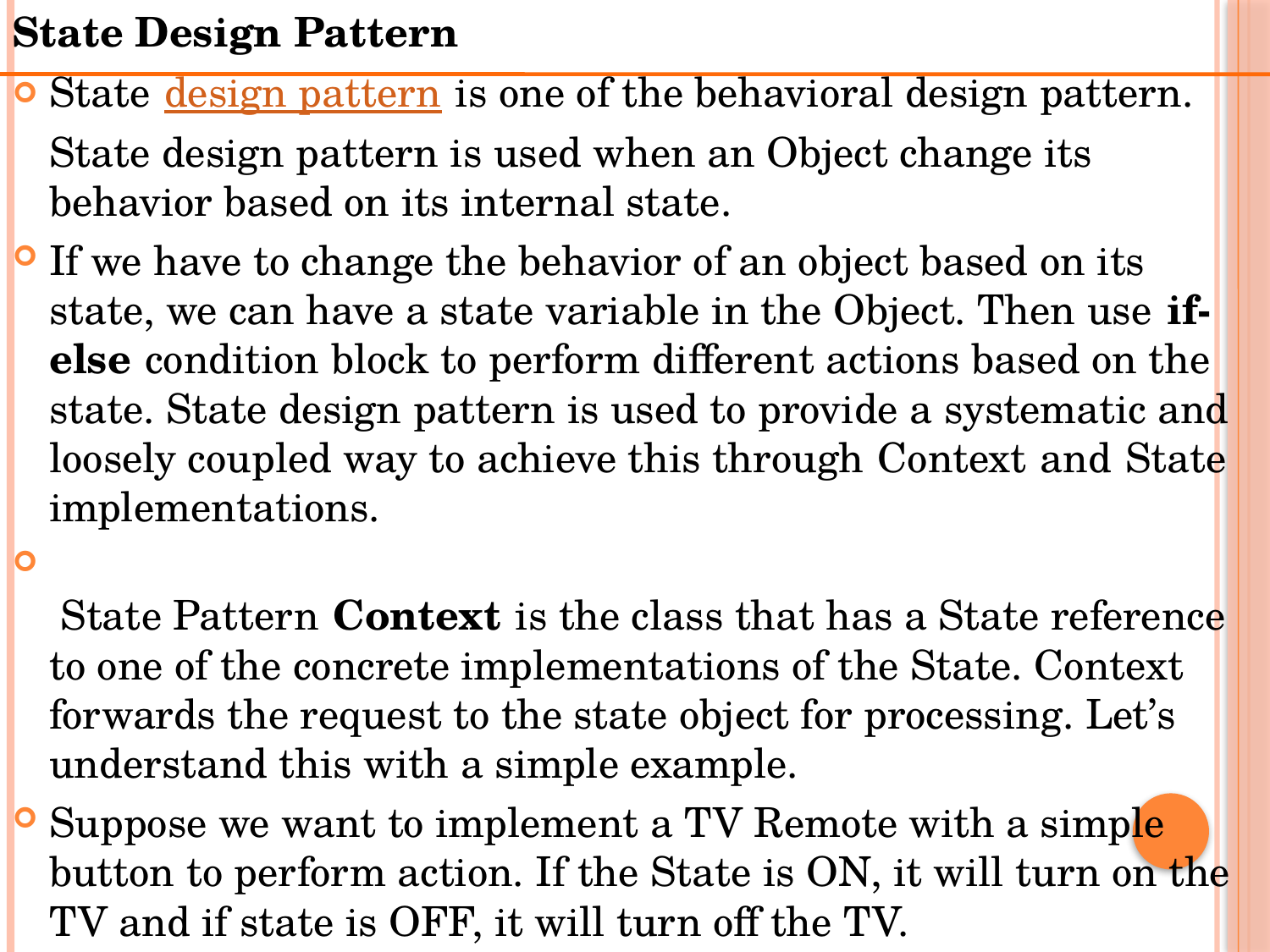

State Design Pattern
State design pattern is one of the behavioral design pattern. State design pattern is used when an Object change its behavior based on its internal state.
If we have to change the behavior of an object based on its state, we can have a state variable in the Object. Then use if-else condition block to perform different actions based on the state. State design pattern is used to provide a systematic and loosely coupled way to achieve this through Context and State implementations.
 State Pattern Context is the class that has a State reference to one of the concrete implementations of the State. Context forwards the request to the state object for processing. Let’s understand this with a simple example.
Suppose we want to implement a TV Remote with a simple button to perform action. If the State is ON, it will turn on the TV and if state is OFF, it will turn off the TV.